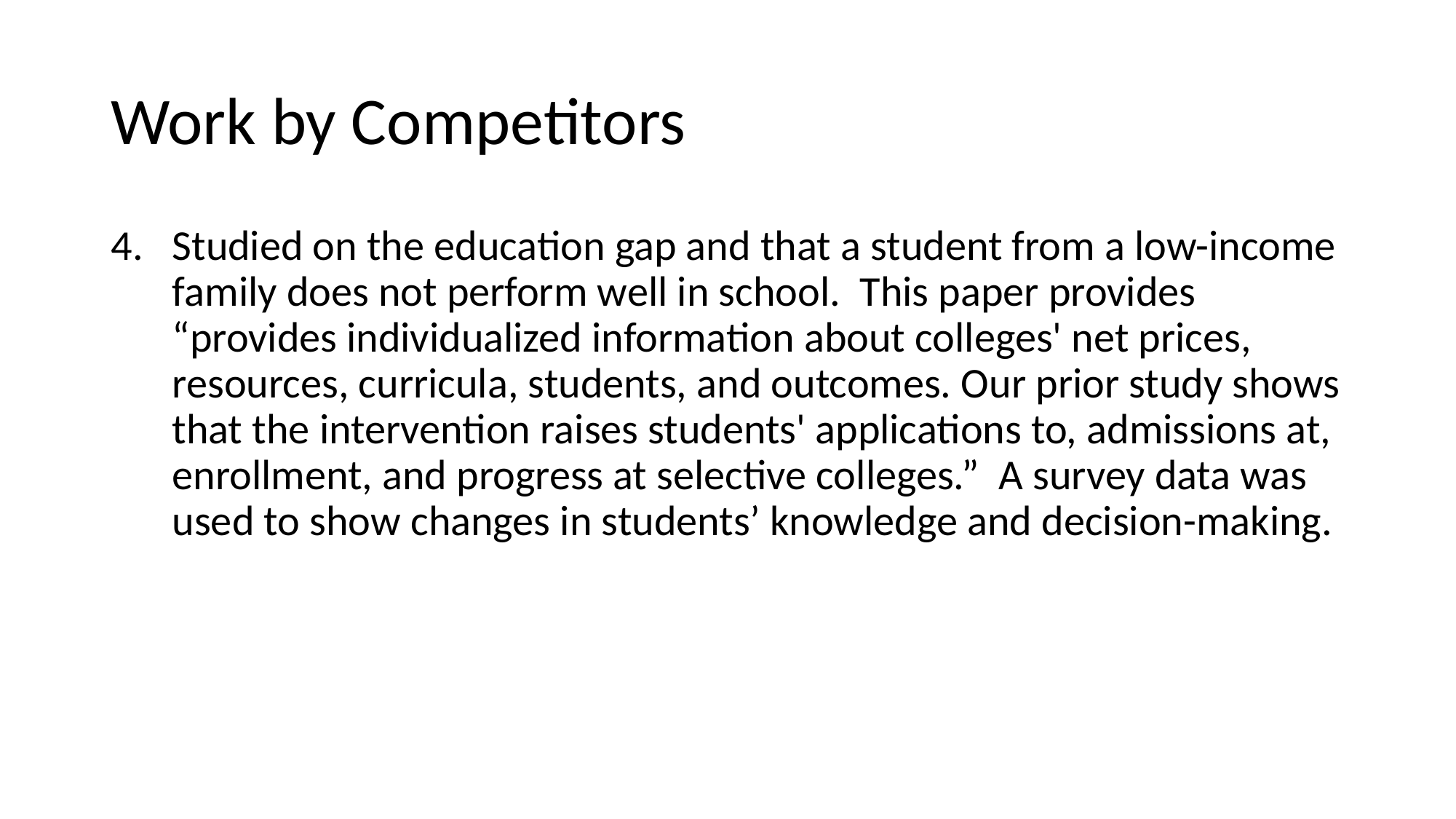

# Work by Competitors
Studied on the education gap and that a student from a low-income family does not perform well in school.  This paper provides “provides individualized information about colleges' net prices, resources, curricula, students, and outcomes. Our prior study shows that the intervention raises students' applications to, admissions at, enrollment, and progress at selective colleges.”  A survey data was used to show changes in students’ knowledge and decision-making.